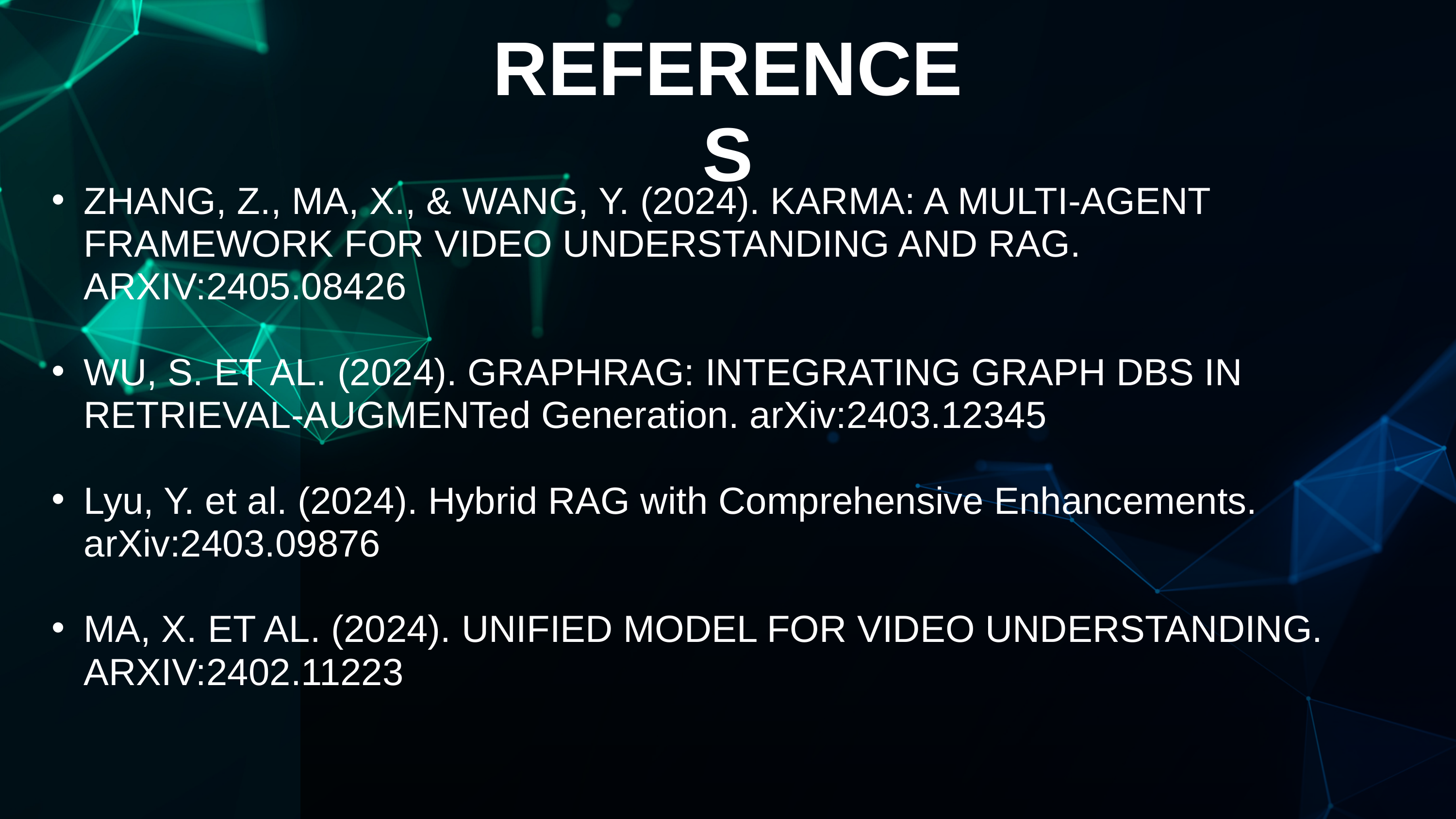

REFERENCES
ZHANG, Z., MA, X., & WANG, Y. (2024). KARMA: A MULTI-AGENT FRAMEWORK FOR VIDEO UNDERSTANDING AND RAG. ARXIV:2405.08426

WU, S. ET AL. (2024). GRAPHRAG: INTEGRATING GRAPH DBS IN RETRIEVAL-AUGMENTed Generation. arXiv:2403.12345

Lyu, Y. et al. (2024). Hybrid RAG with Comprehensive Enhancements. arXiv:2403.09876

MA, X. ET AL. (2024). UNIFIED MODEL FOR VIDEO UNDERSTANDING. ARXIV:2402.11223